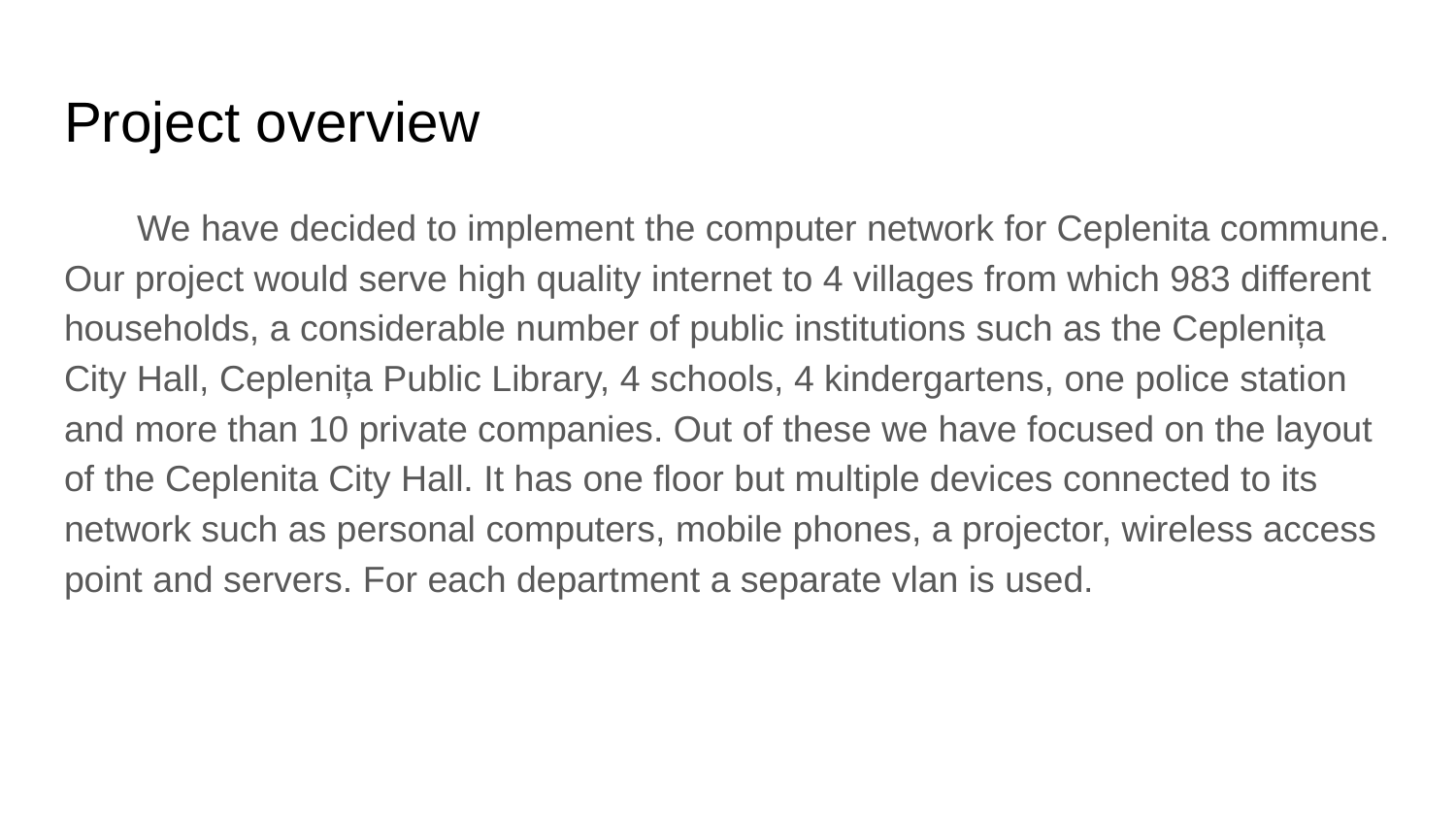

# Project overview
We have decided to implement the computer network for Ceplenita commune. Our project would serve high quality internet to 4 villages from which 983 different households, a considerable number of public institutions such as the Ceplenița City Hall, Ceplenița Public Library, 4 schools, 4 kindergartens, one police station and more than 10 private companies. Out of these we have focused on the layout of the Ceplenita City Hall. It has one floor but multiple devices connected to its network such as personal computers, mobile phones, a projector, wireless access point and servers. For each department a separate vlan is used.